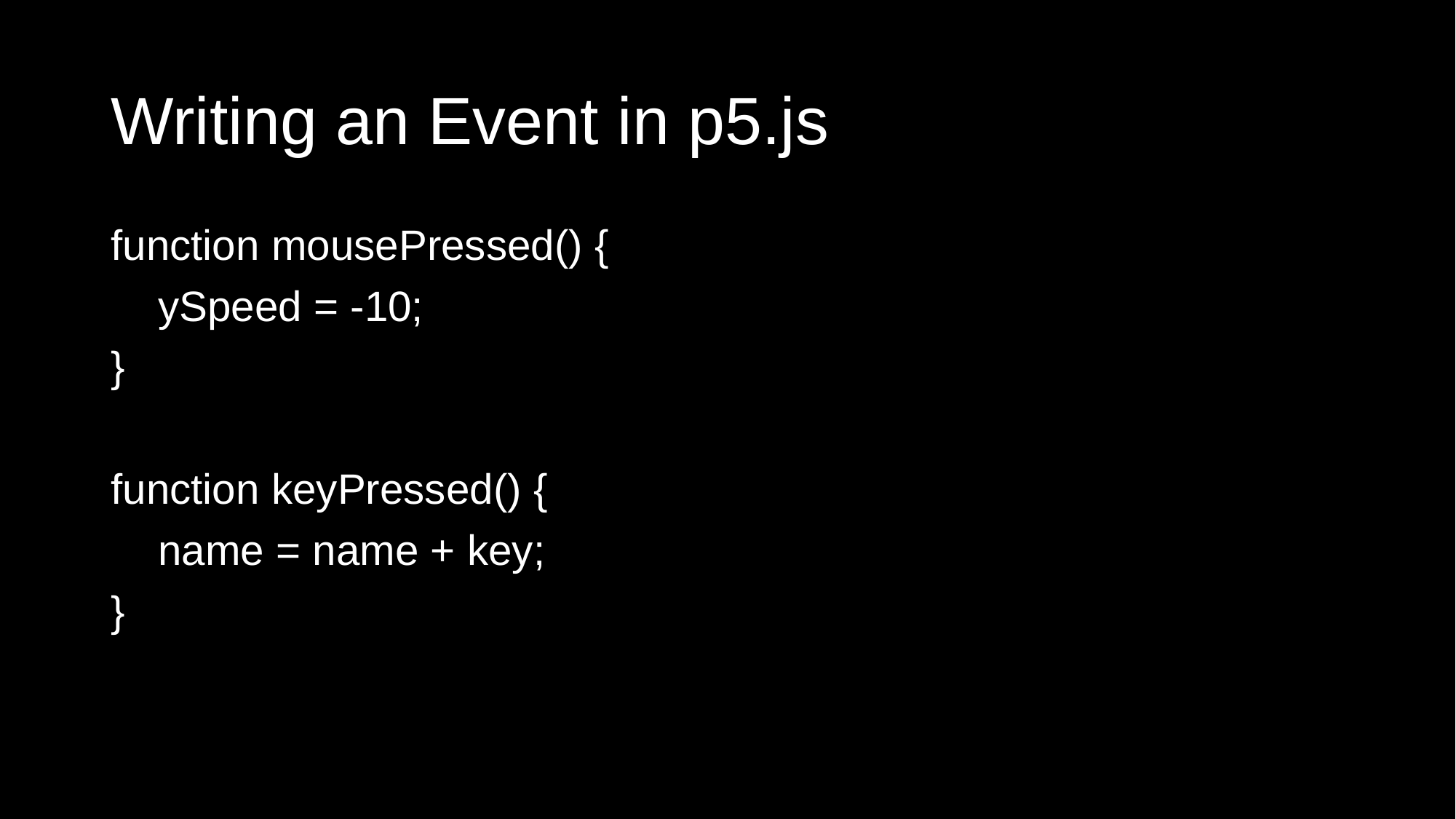

# Writing an Event in p5.js
function mousePressed() {
    ySpeed = -10;
}

function keyPressed() {
    name = name + key;
}